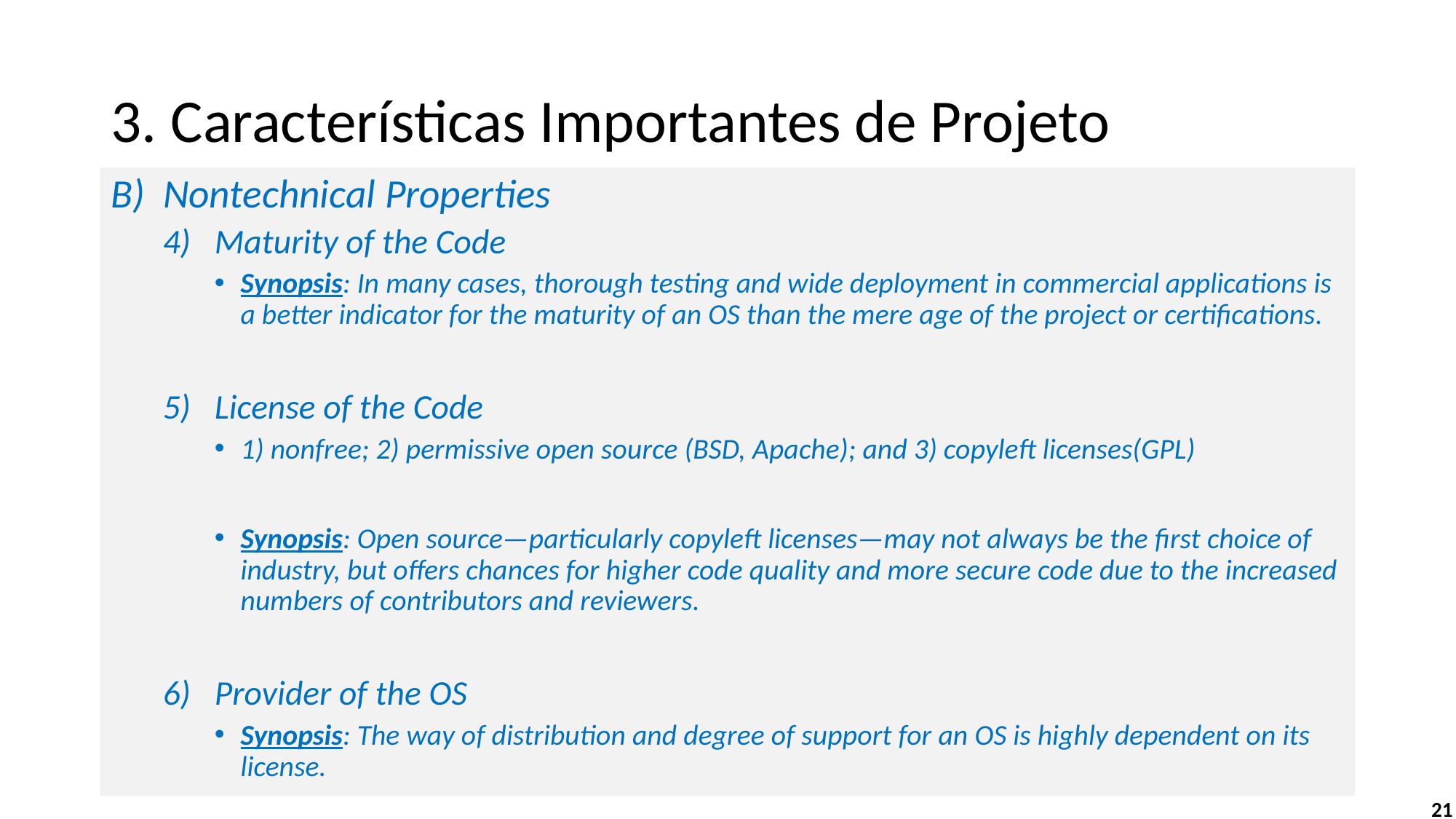

# 3. Características Importantes de Projeto
B)  Nontechnical Properties
Maturity of the Code
Synopsis: In many cases, thorough testing and wide deployment in commercial applications is a better indicator for the maturity of an OS than the mere age of the project or certifications.

License of the Code
1) nonfree; 2) permissive open source (BSD, Apache); and 3) copyleft licenses(GPL)

Synopsis: Open source—particularly copyleft licenses—may not always be the first choice of industry, but offers chances for higher code quality and more secure code due to the increased numbers of contributors and reviewers.

Provider of the OS
Synopsis: The way of distribution and degree of support for an OS is highly dependent on its license.